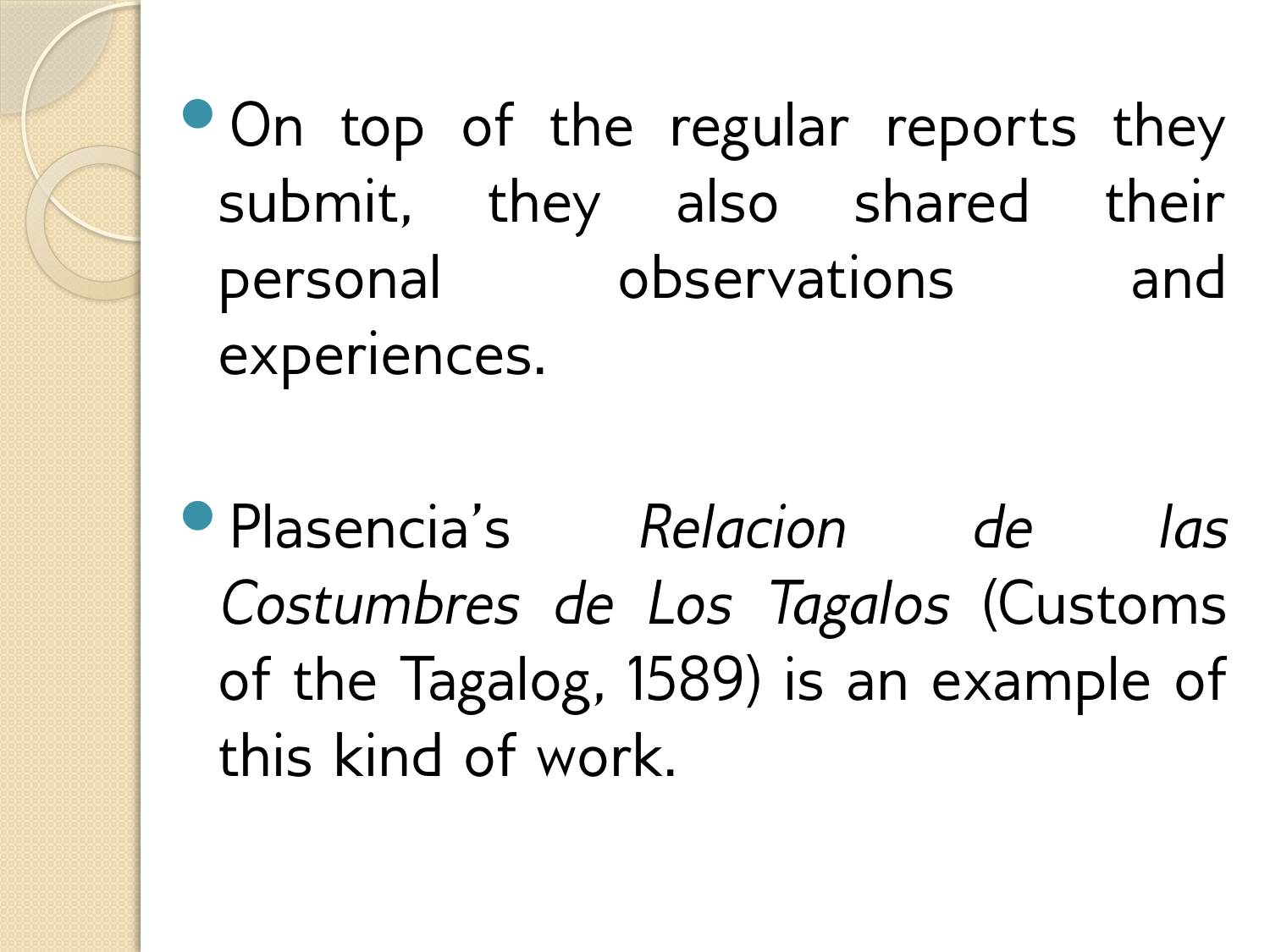

On top of the regular reports they submit, they also shared their personal observations and experiences.

Plasencia’s Relacion de las Costumbres de Los Tagalos (Customs of the Tagalog, 1589) is an example of this kind of work.